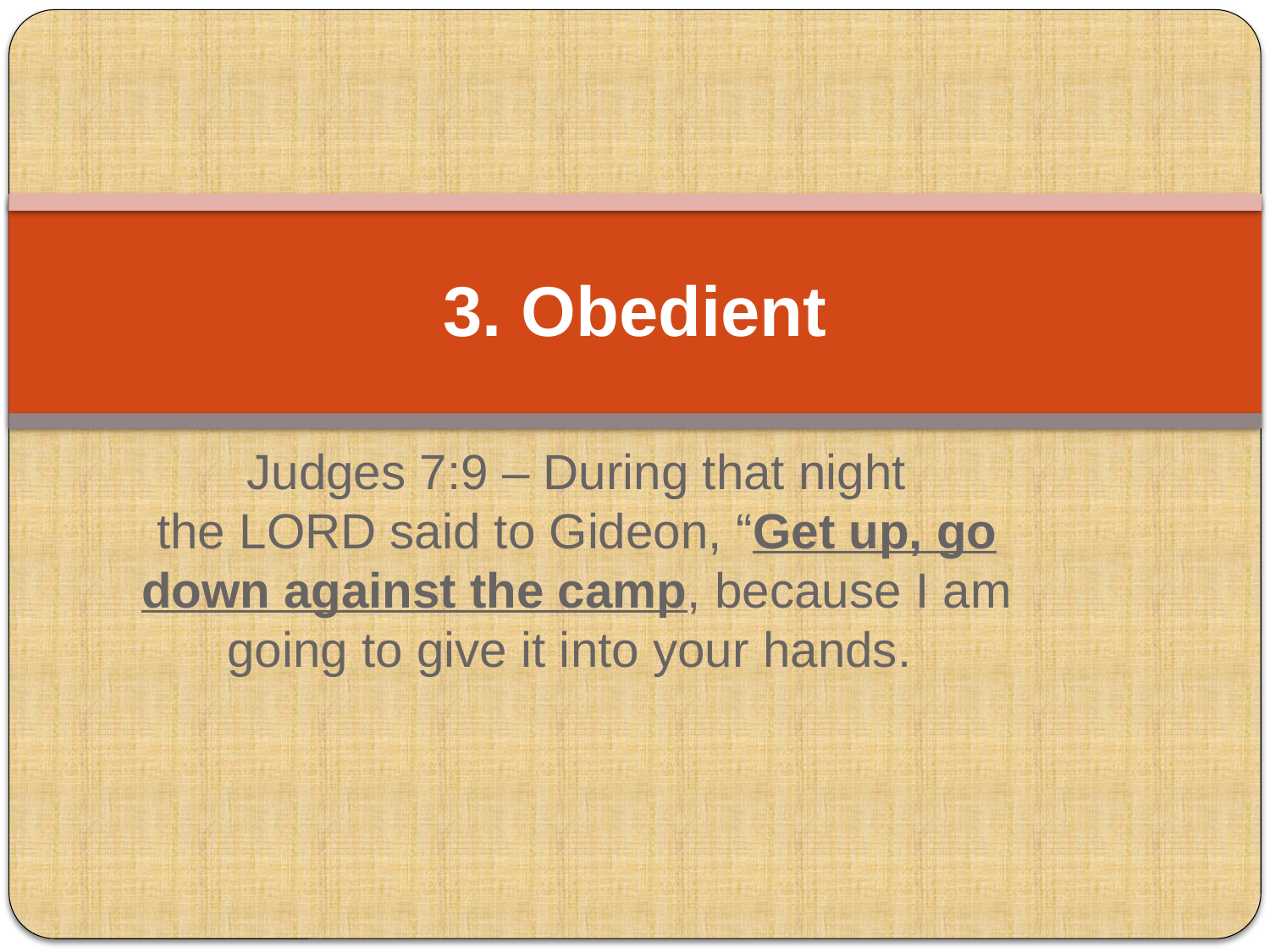

# 3. Obedient
Judges 7:9 – During that night the Lord said to Gideon, “Get up, go down against the camp, because I am going to give it into your hands.